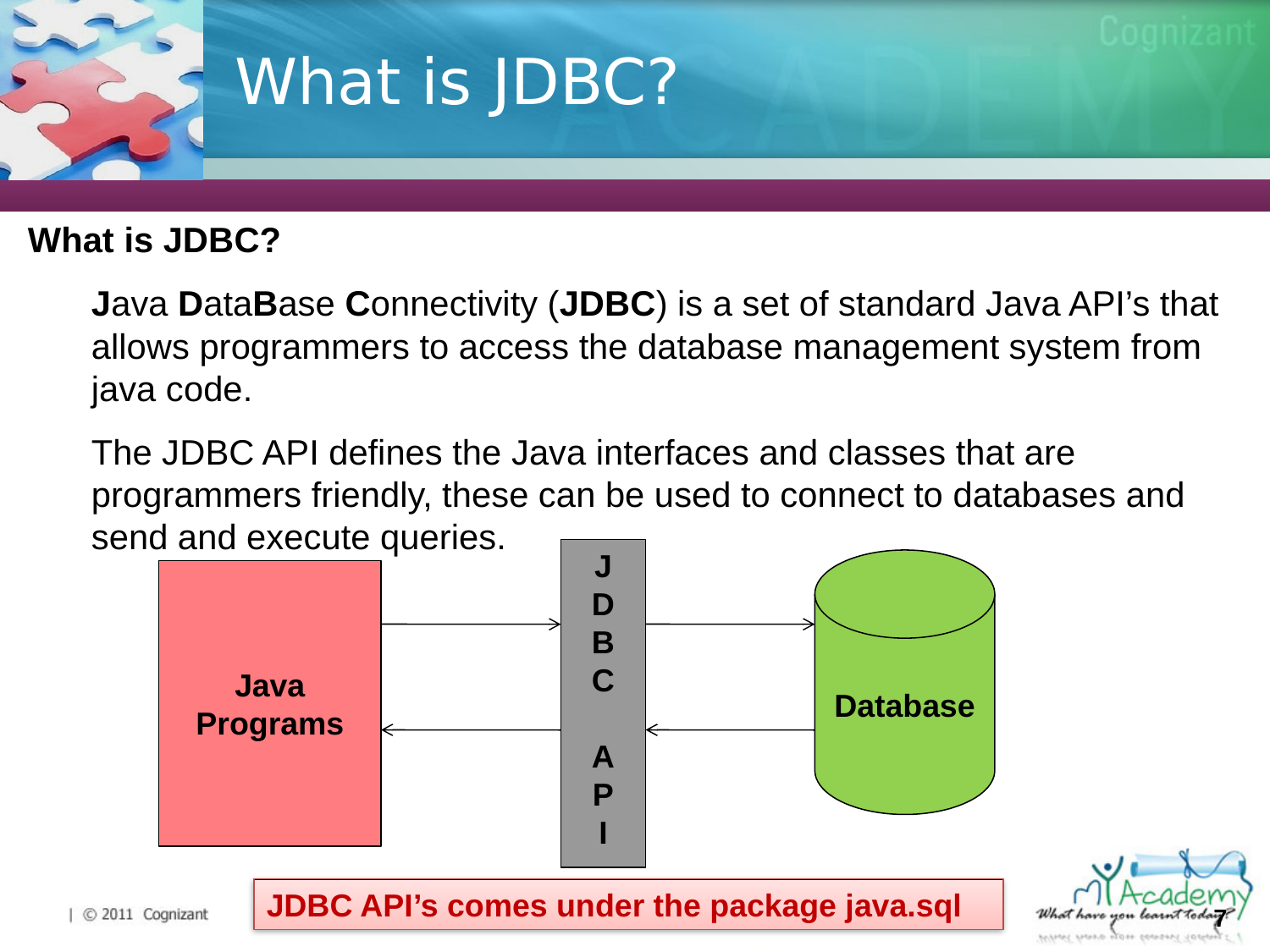

# What is JDBC?
What is JDBC?
Java DataBase Connectivity (JDBC) is a set of standard Java API’s that allows programmers to access the database management system from java code.
The JDBC API defines the Java interfaces and classes that are programmers friendly, these can be used to connect to databases and send and execute queries.

J
D
B
C

A
P
I
Database
Java Programs
JDBC API’s comes under the package java.sql
7